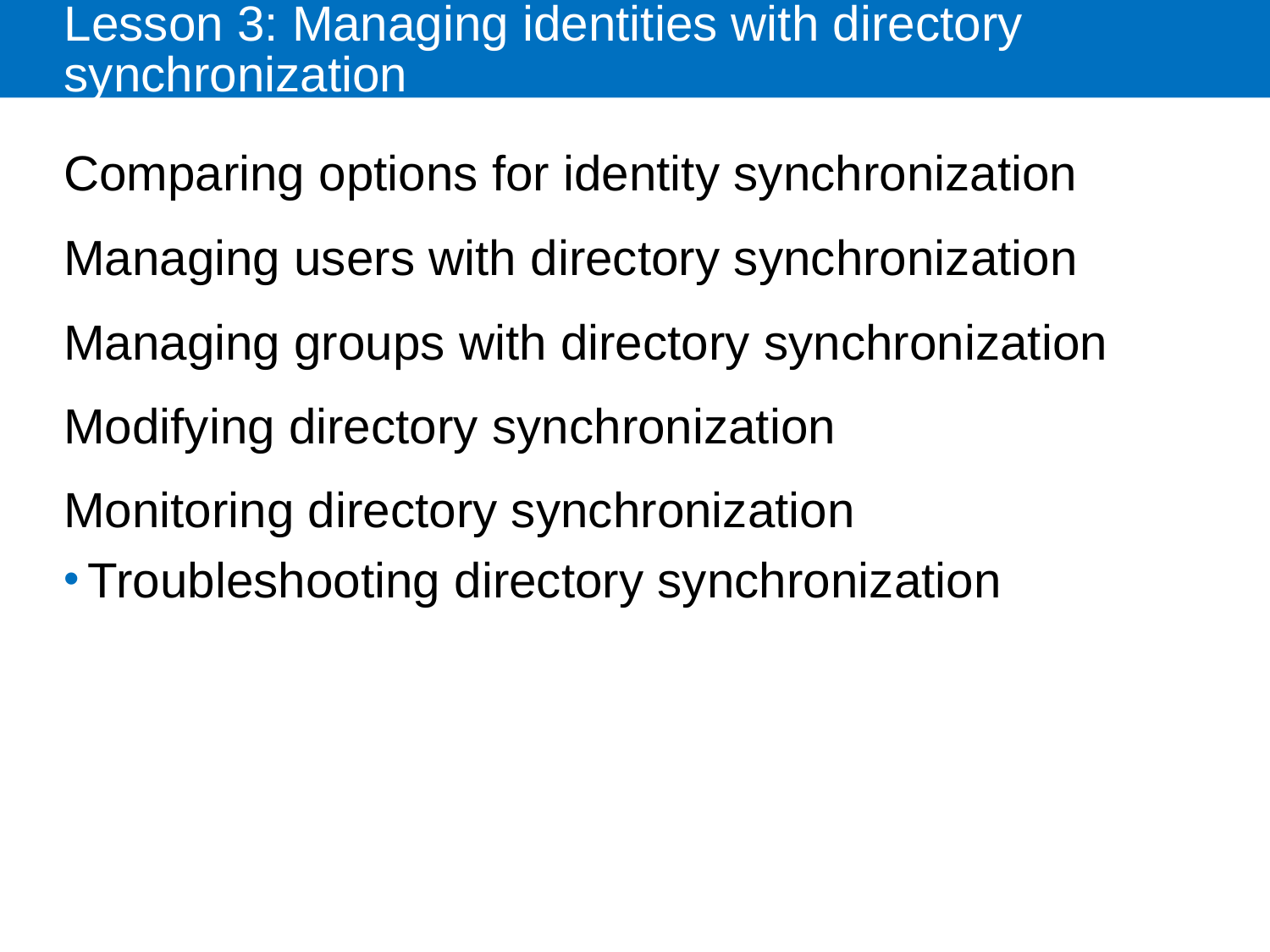

# Lesson 3: Managing identities with directory synchronization
Comparing options for identity synchronization
Managing users with directory synchronization
Managing groups with directory synchronization
Modifying directory synchronization
Monitoring directory synchronization
Troubleshooting directory synchronization